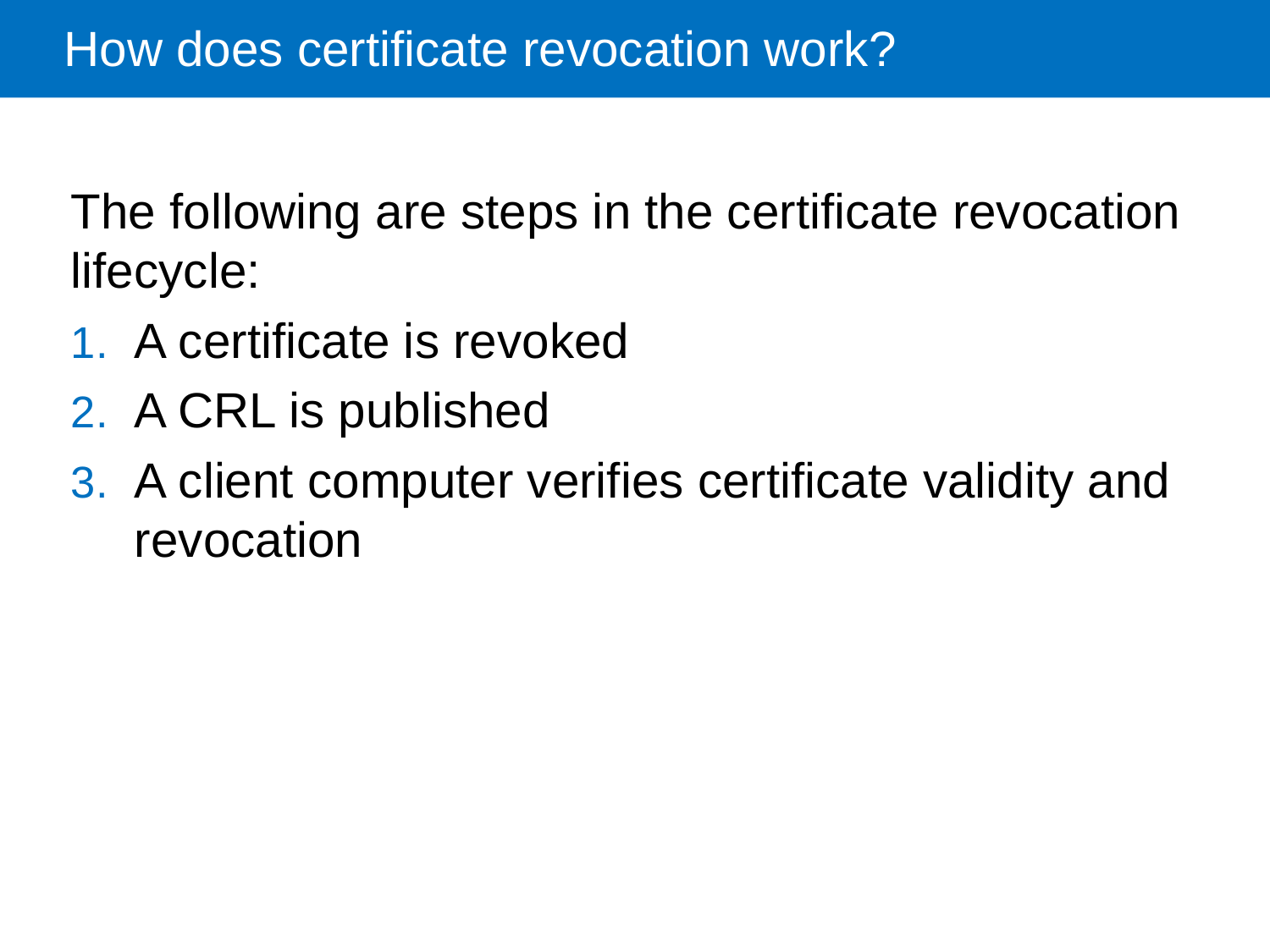

# How does certificate revocation work?
The following are steps in the certificate revocation lifecycle:
A certificate is revoked
A CRL is published
A client computer verifies certificate validity and revocation